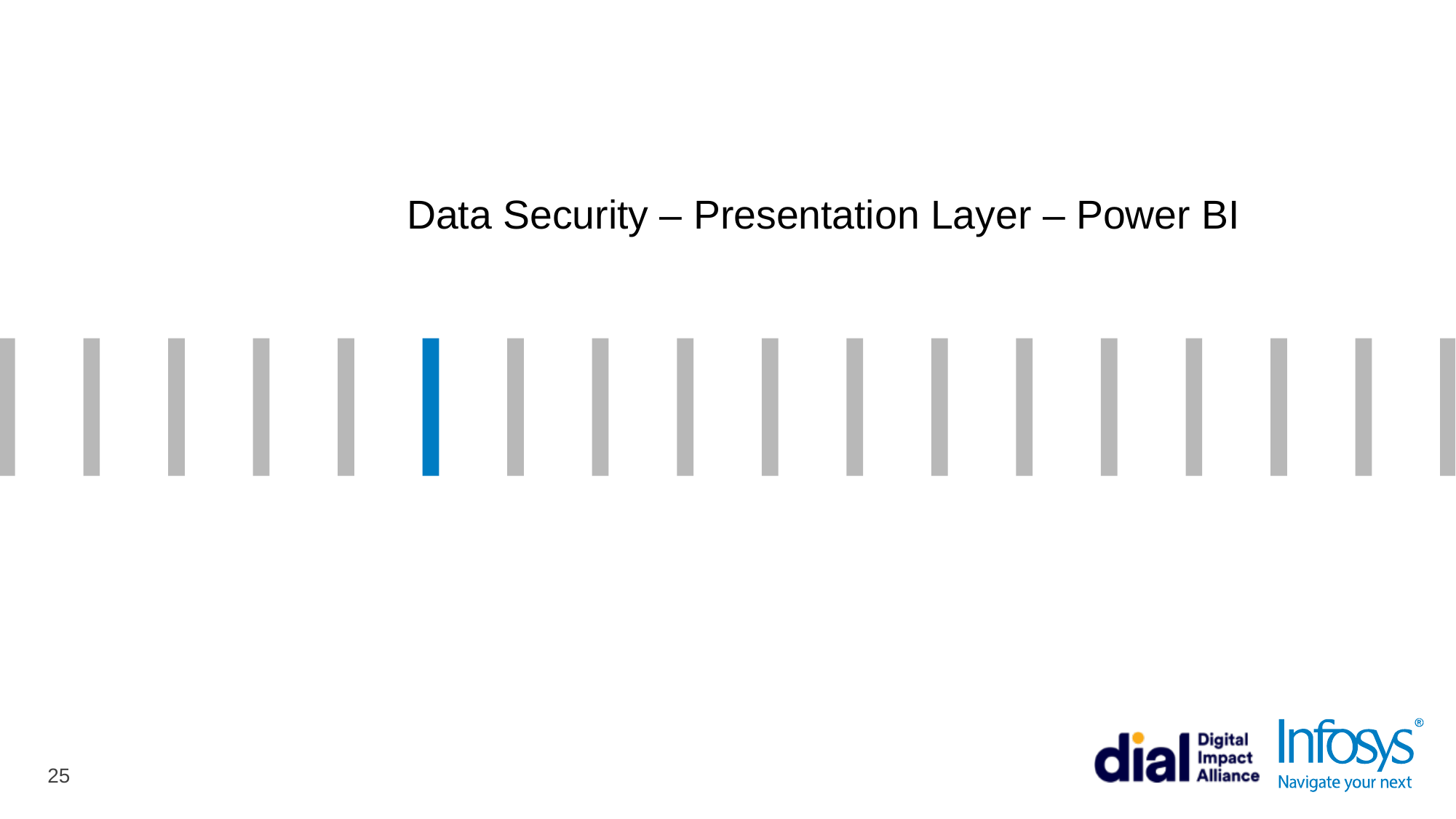

# Data Security – Presentation Layer – Power BI
25